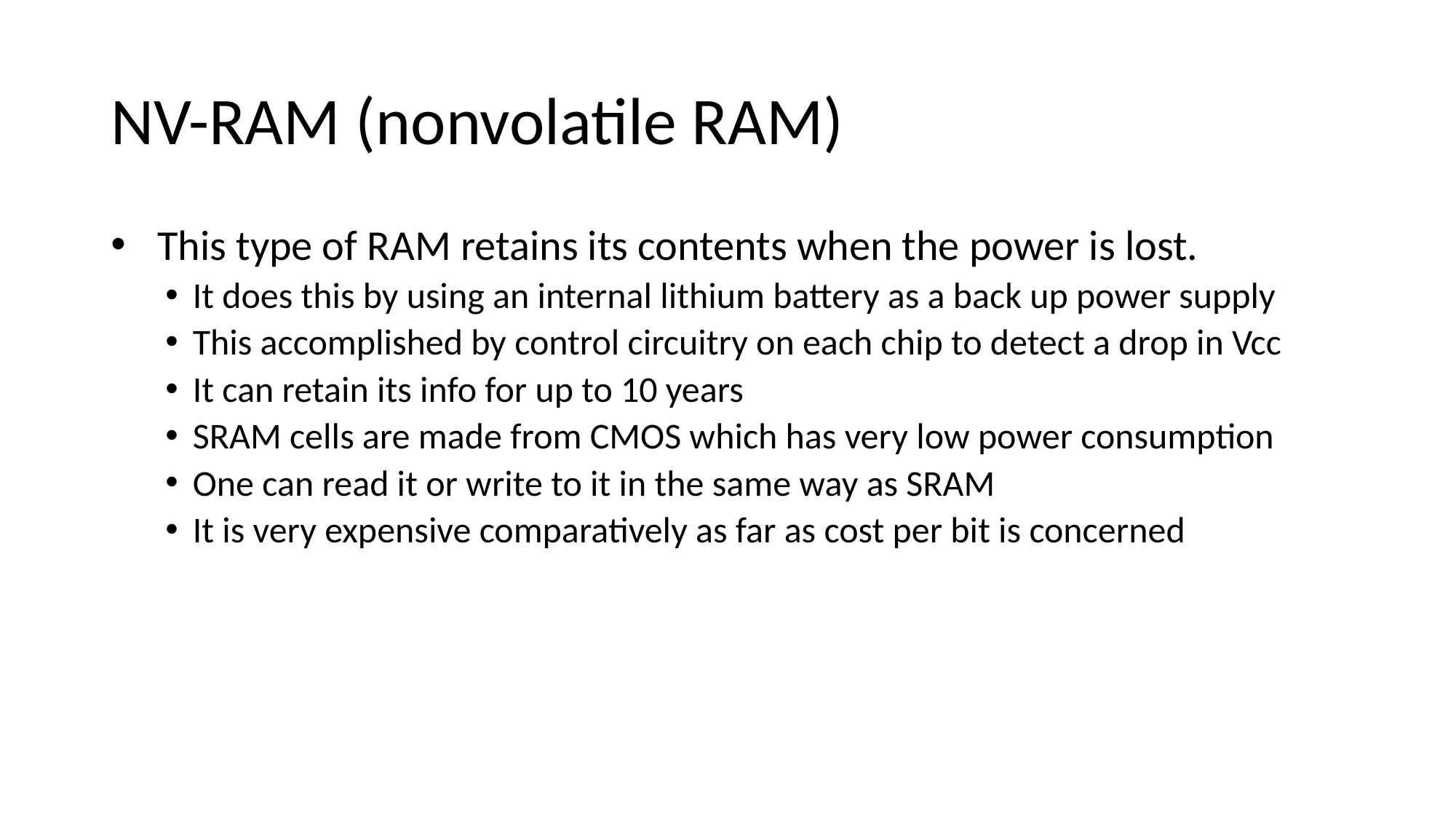

# NV-RAM (nonvolatile RAM)
  This type of RAM retains its contents when the power is lost.
It does this by using an internal lithium battery as a back up power supply
This accomplished by control circuitry on each chip to detect a drop in Vcc
It can retain its info for up to 10 years
SRAM cells are made from CMOS which has very low power consumption
One can read it or write to it in the same way as SRAM
It is very expensive comparatively as far as cost per bit is concerned